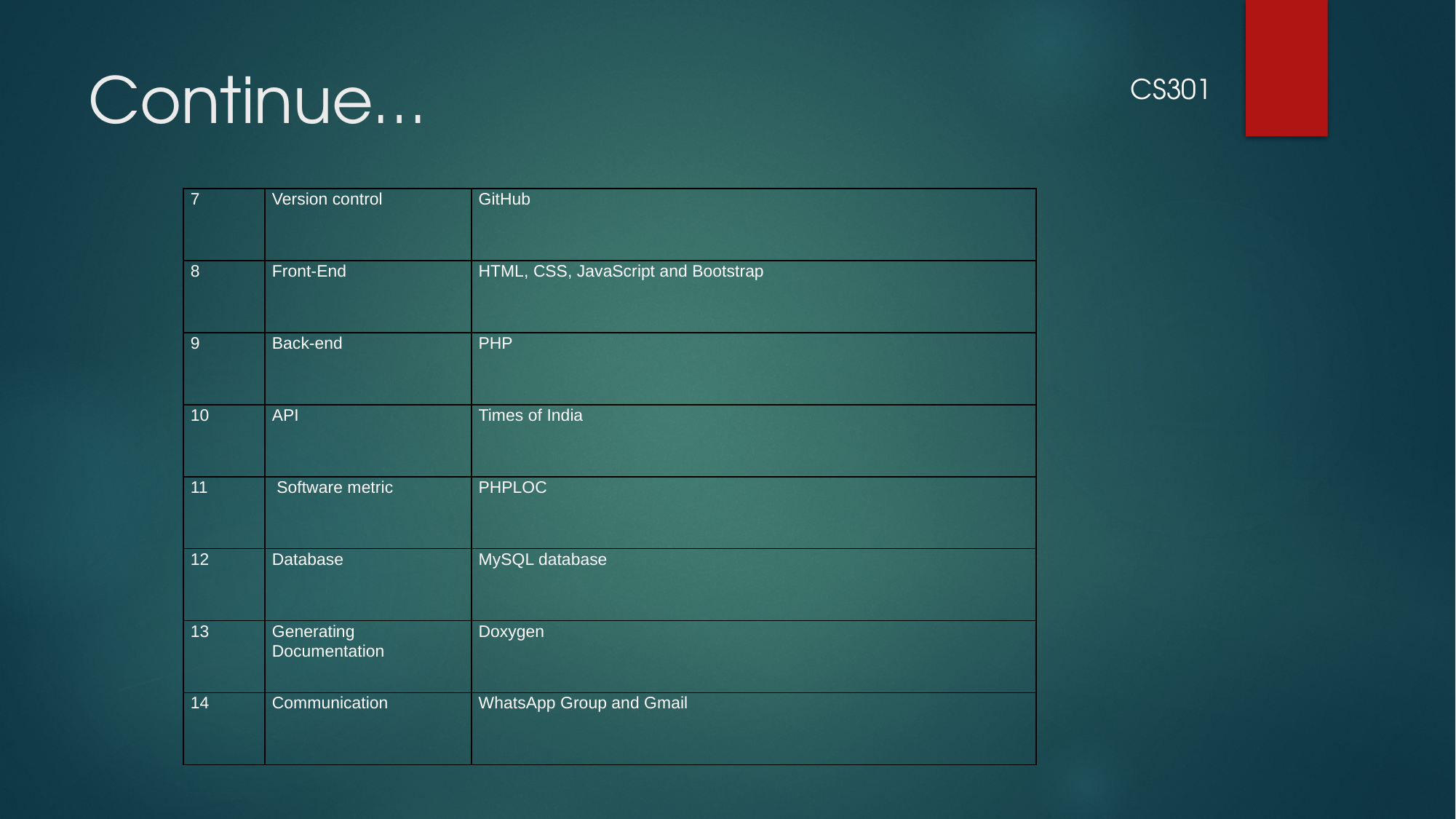

# Continue…
CS301
| 7 | Version control | GitHub |
| --- | --- | --- |
| 8 | Front-End | HTML, CSS, JavaScript and Bootstrap |
| 9 | Back-end | PHP |
| 10 | API | Times of India |
| 11 | Software metric | PHPLOC |
| 12 | Database | MySQL database |
| 13 | Generating Documentation | Doxygen |
| 14 | Communication | WhatsApp Group and Gmail |